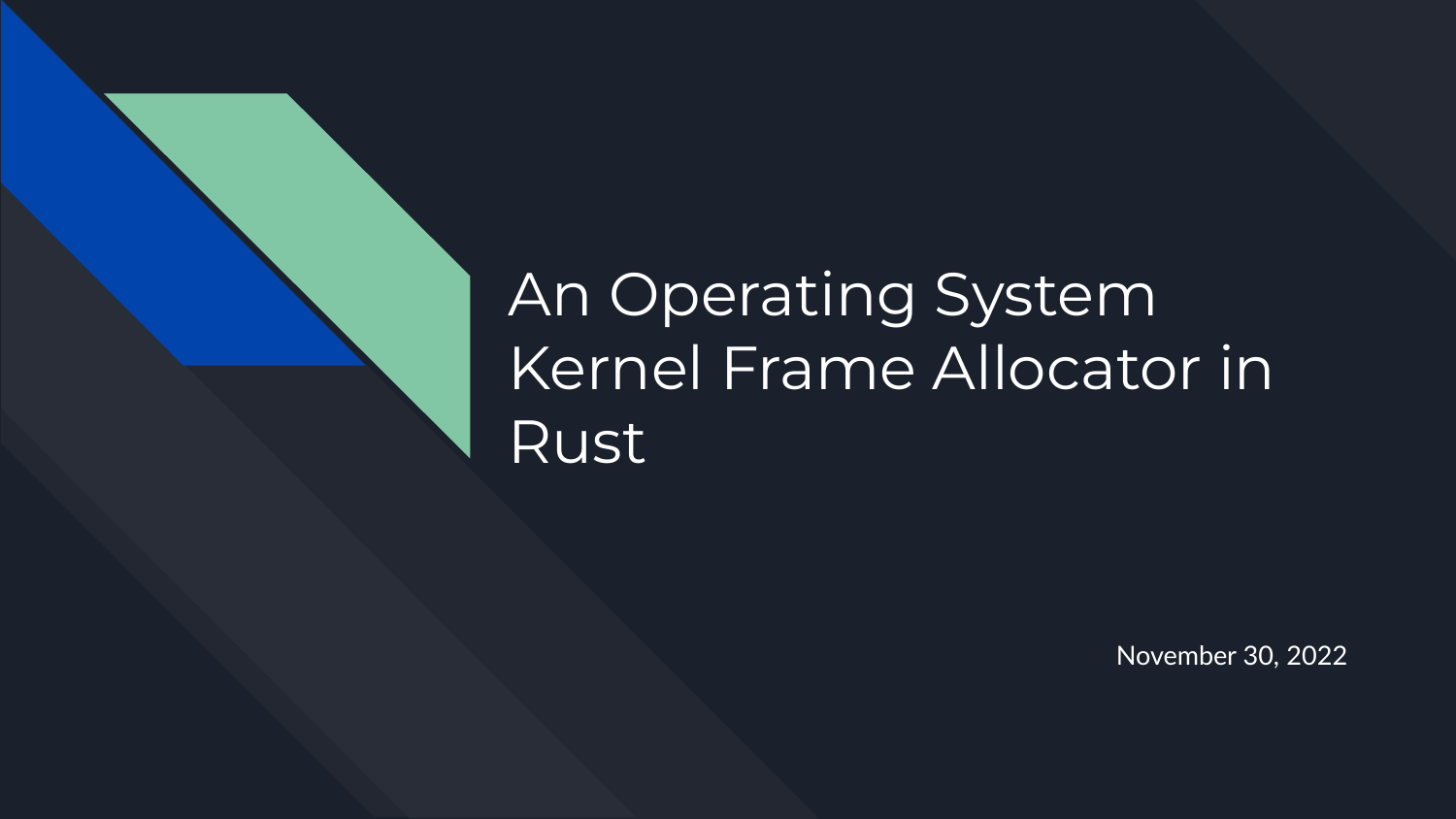

# An Operating System Kernel Frame Allocator in Rust
November 30, 2022